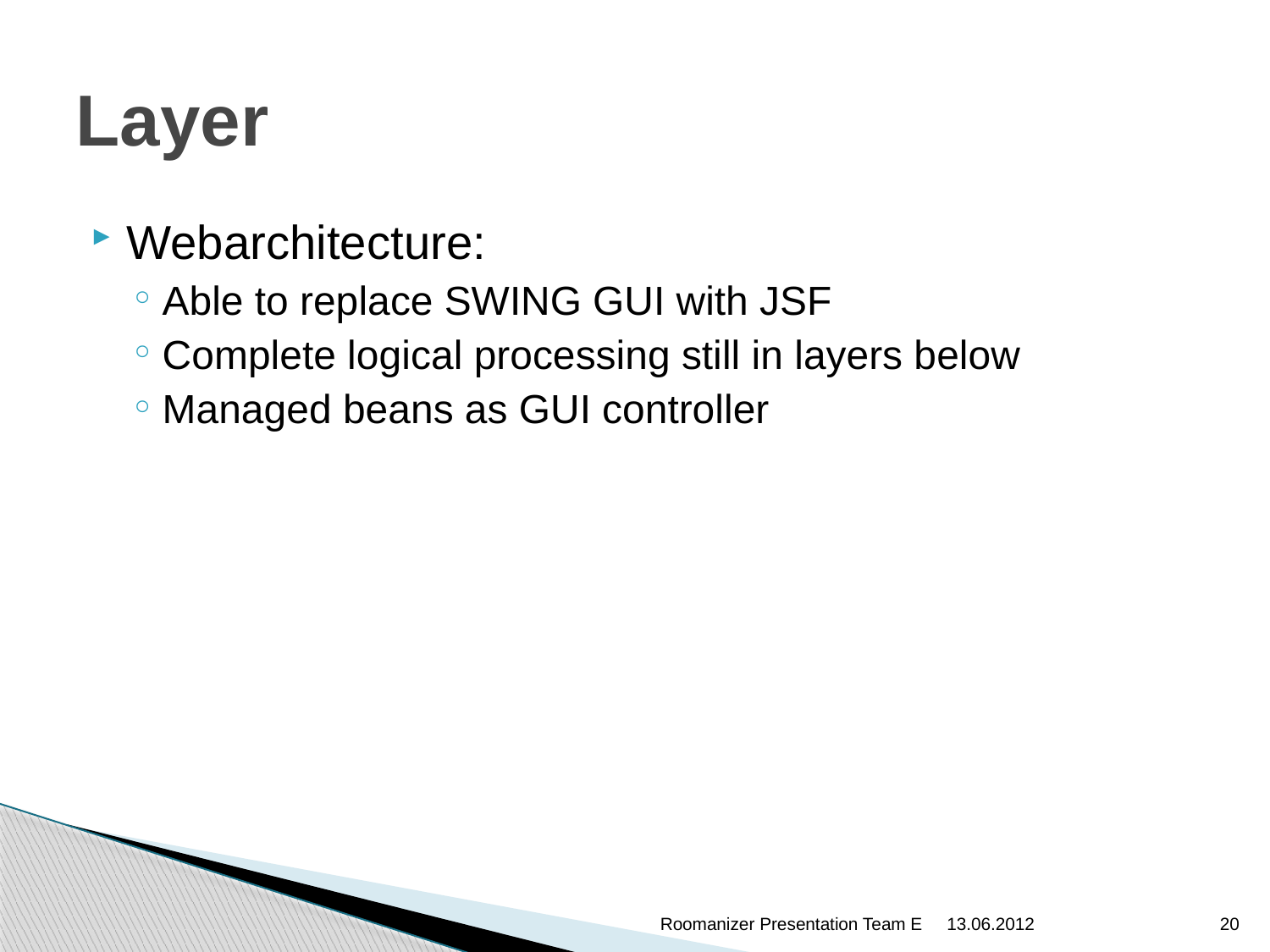

# Layer
Webarchitecture:
Able to replace SWING GUI with JSF
Complete logical processing still in layers below
Managed beans as GUI controller
Roomanizer Presentation Team E
13.06.2012
20